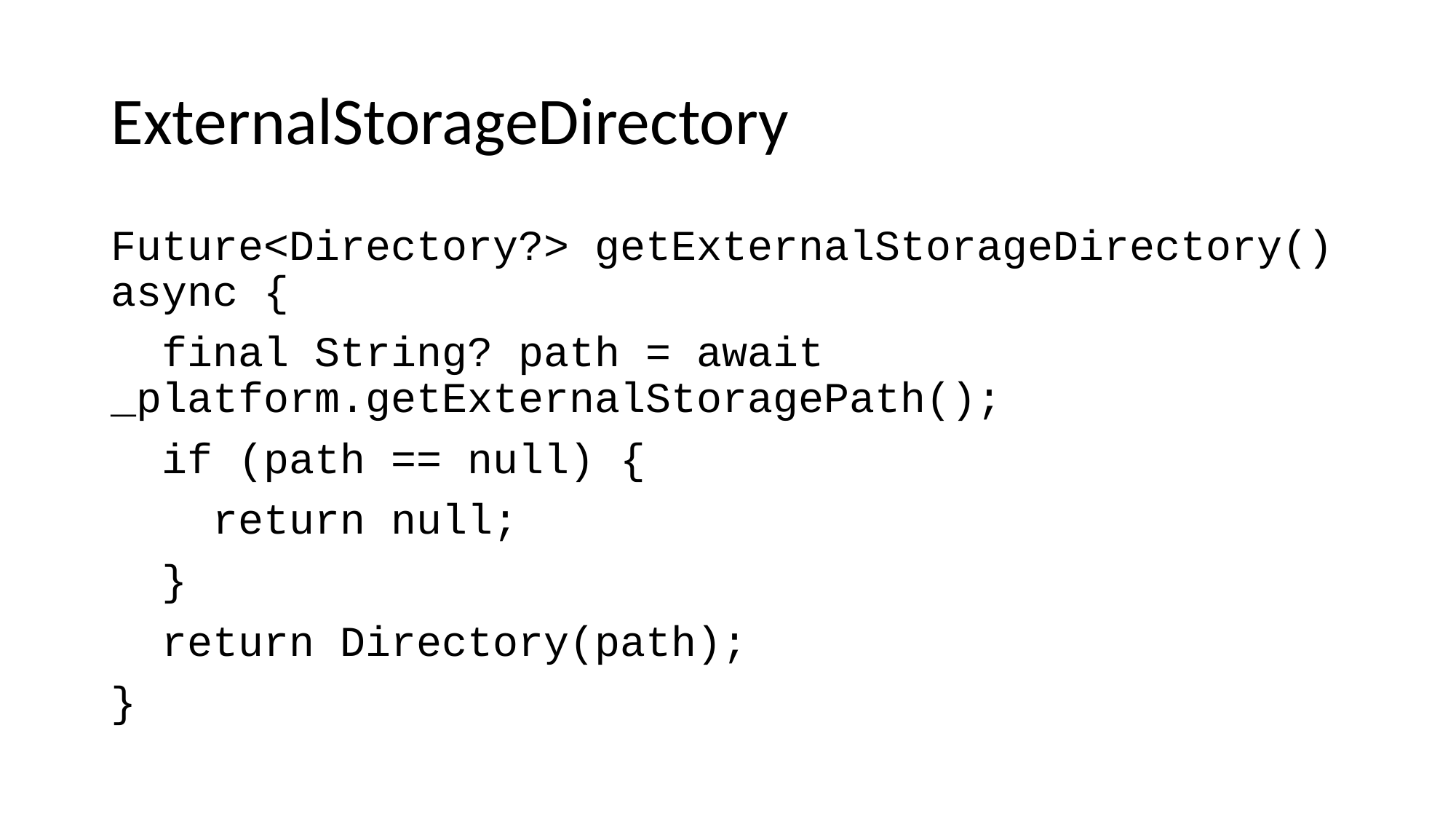

# ExternalStorageDirectory
Future<Directory?> getExternalStorageDirectory() async {
  final String? path = await _platform.getExternalStoragePath();
  if (path == null) {
    return null;
  }
  return Directory(path);
}